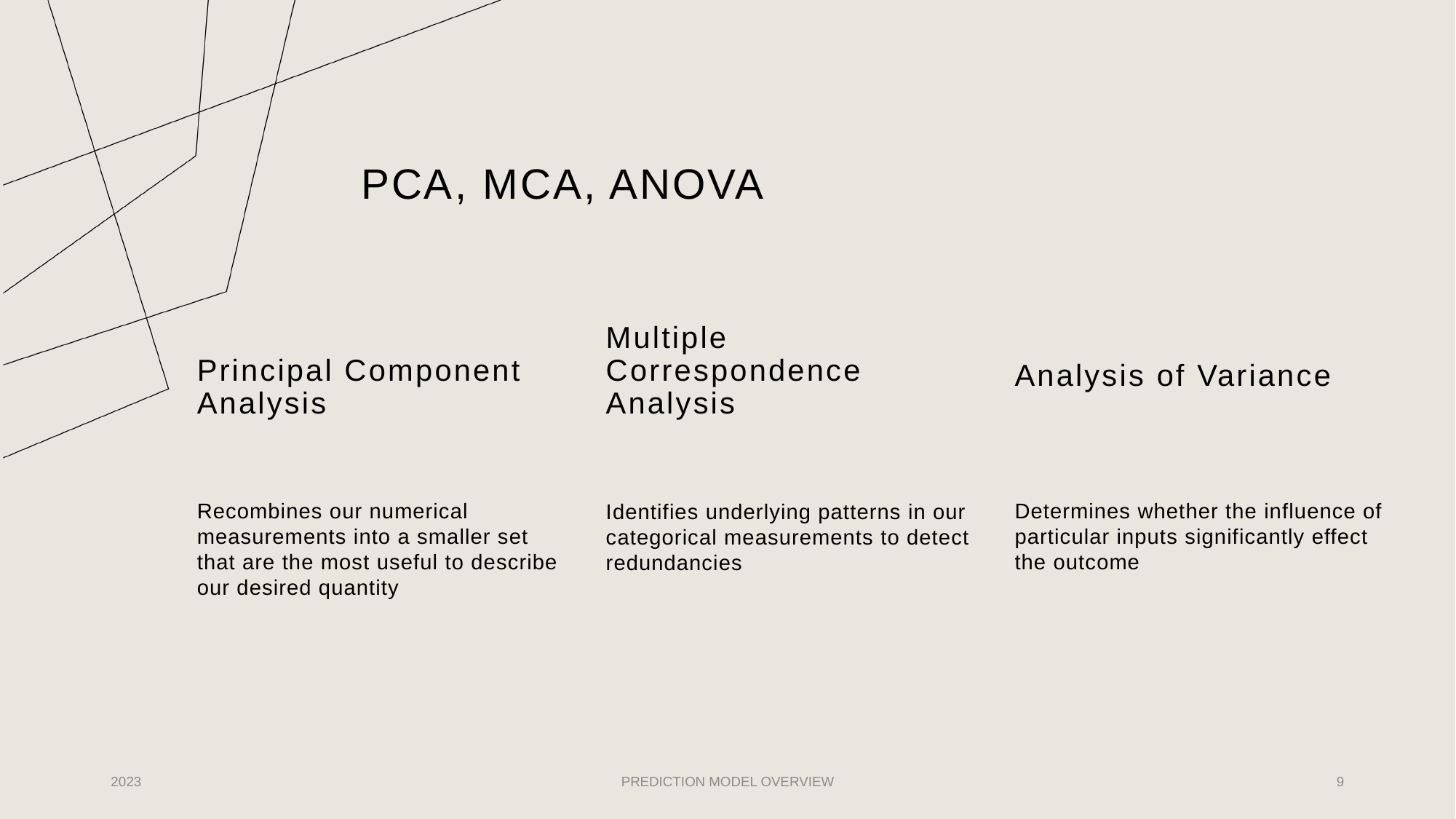

# PCA, MCA, ANOVA
Principal Component Analysis
Multiple Correspondence Analysis
Analysis of Variance
Determines whether the influence of particular inputs significantly effect the outcome
Recombines our numerical measurements into a smaller set that are the most useful to describe our desired quantity
Identifies underlying patterns in our categorical measurements to detect redundancies
2023
PREDICTION MODEL OVERVIEW
9